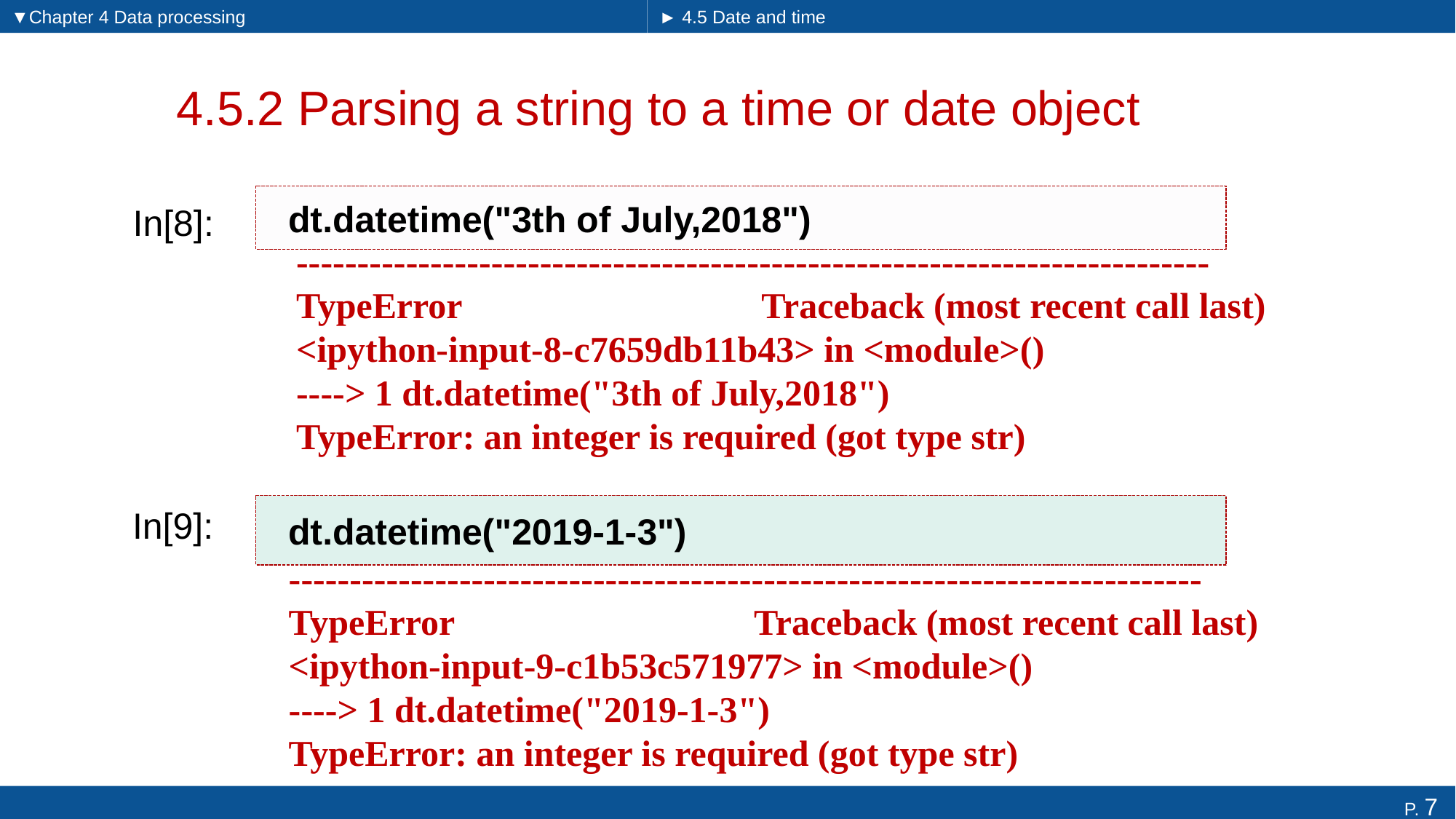

▼Chapter 4 Data processing
► 4.5 Date and time
# 4.5.2 Parsing a string to a time or date object
dt.datetime("3th of July,2018")
In[8]:
---------------------------------------------------------------------------
TypeError                                 Traceback (most recent call last)
<ipython-input-8-c7659db11b43> in <module>()
----> 1 dt.datetime("3th of July,2018")
TypeError: an integer is required (got type str)

dt.datetime("2019-1-3")
In[9]:
---------------------------------------------------------------------------
TypeError                                 Traceback (most recent call last)
<ipython-input-9-c1b53c571977> in <module>()
----> 1 dt.datetime("2019-1-3")
TypeError: an integer is required (got type str)